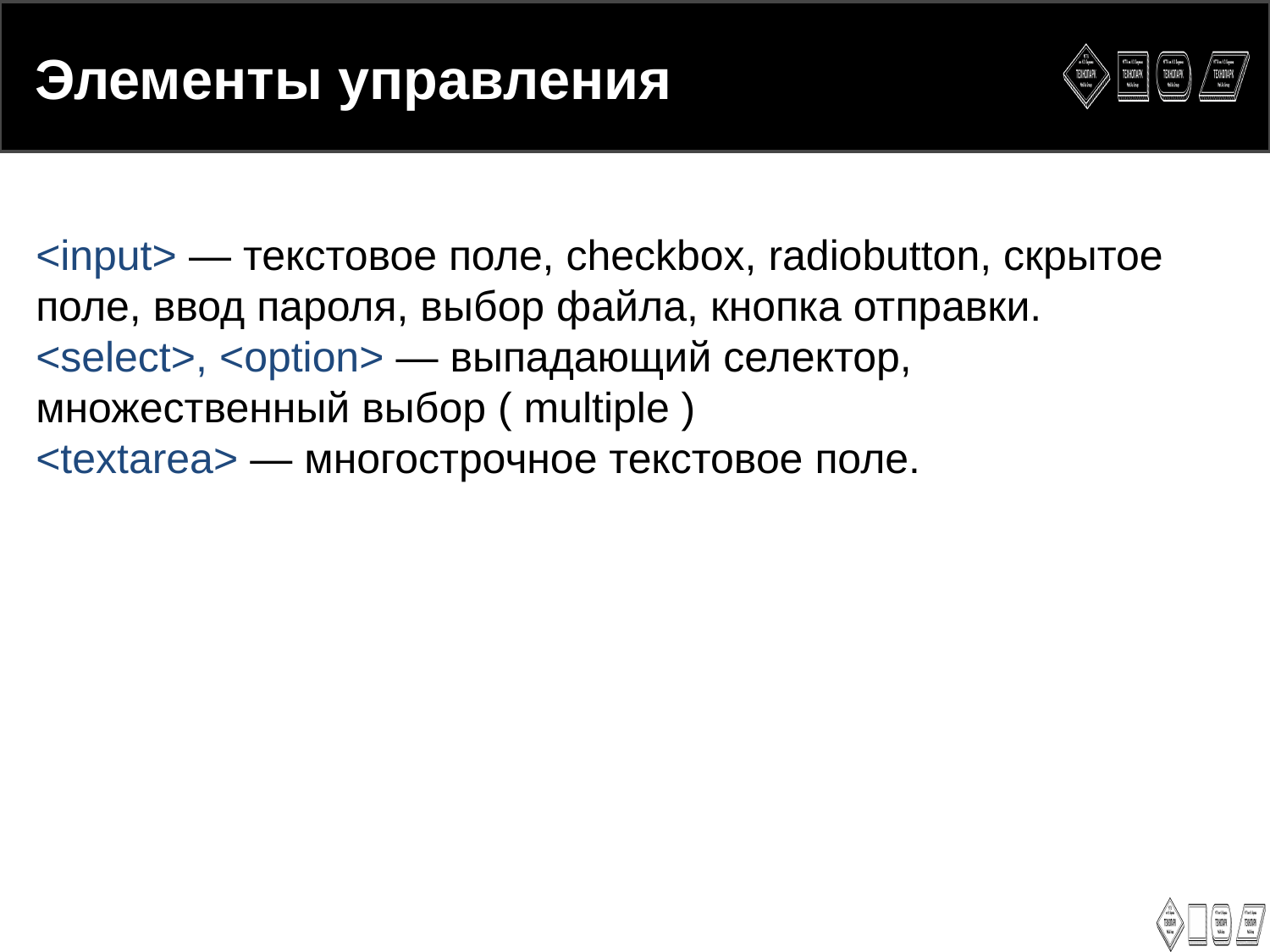

20
Элементы управления
<input> ― текстовое поле, checkbox, radiobutton, скрытое поле, ввод пароля, выбор файла, кнопка отправки.
<select>, <option> ― выпадающий селектор, множественный выбор ( multiple )
<textarea> ― многострочное текстовое поле.